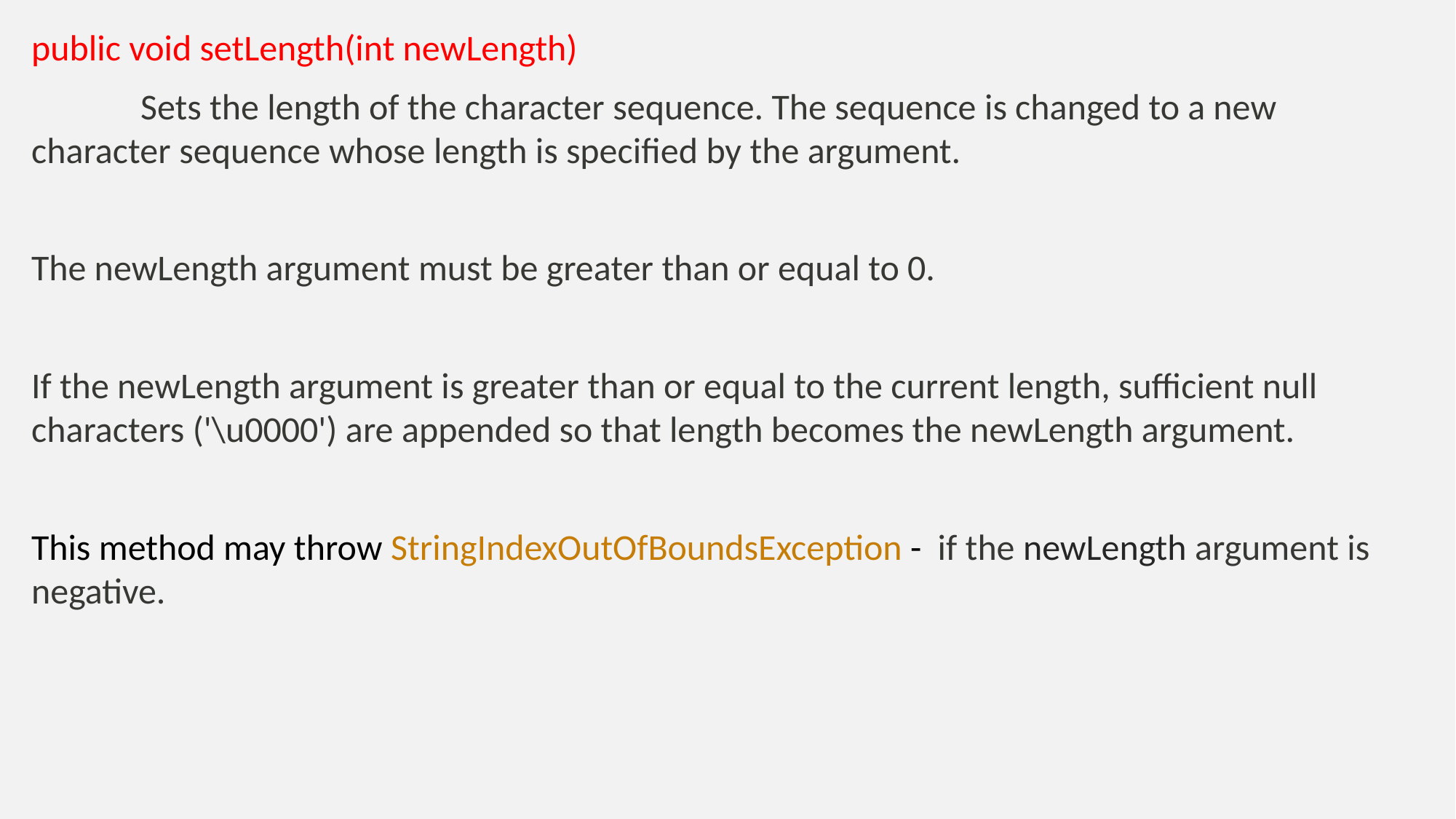

public void setLength(int newLength)
	Sets the length of the character sequence. The sequence is changed to a new character sequence whose length is specified by the argument.

The newLength argument must be greater than or equal to 0.

If the newLength argument is greater than or equal to the current length, sufficient null characters ('\u0000') are appended so that length becomes the newLength argument.

This method may throw StringIndexOutOfBoundsException -  if the newLength argument is negative.